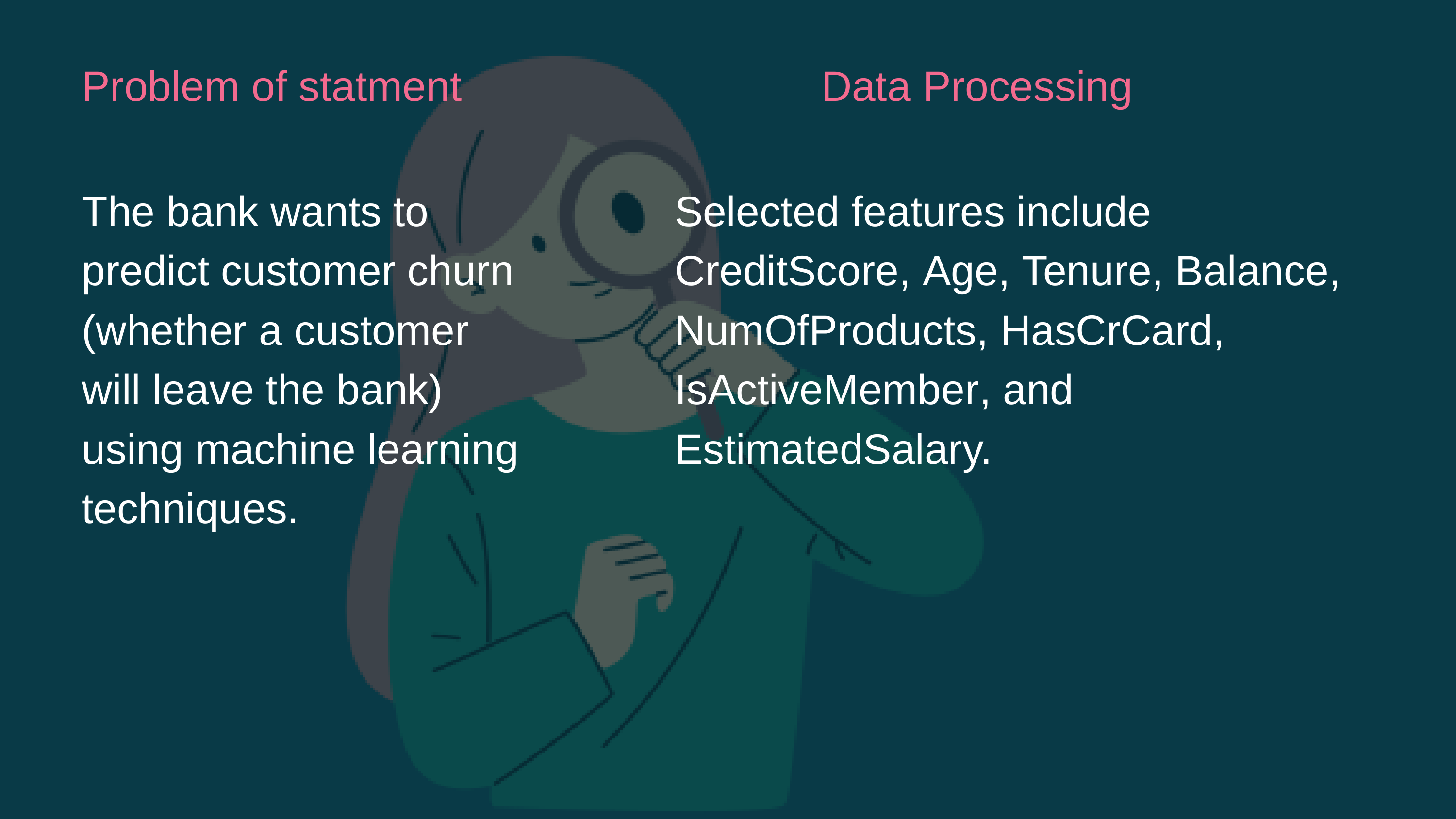

Problem of statment
Data Processing
The bank wants to predict customer churn (whether a customer will leave the bank) using machine learning techniques.
Selected features include CreditScore, Age, Tenure, Balance, NumOfProducts, HasCrCard, IsActiveMember, and EstimatedSalary.